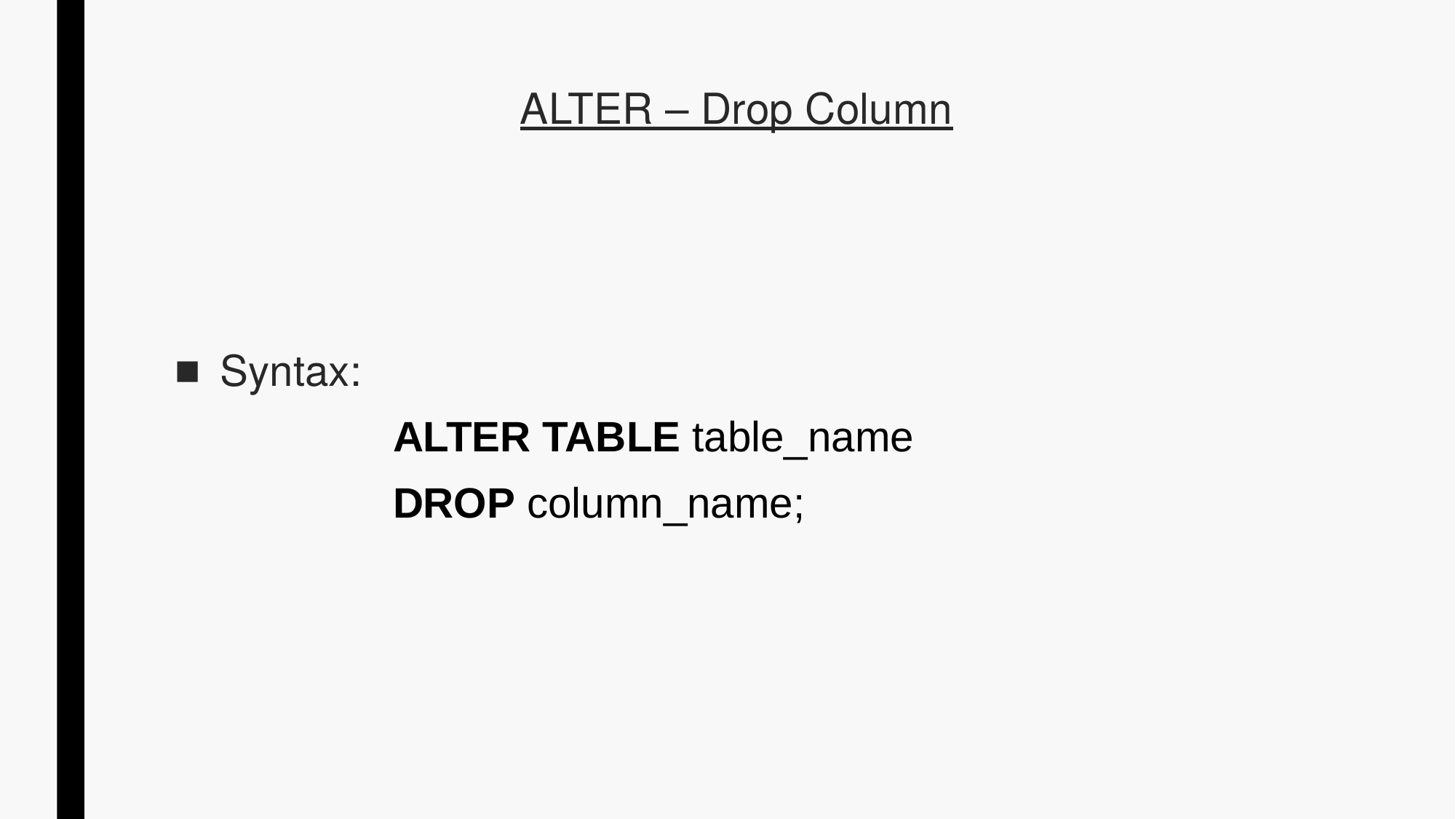

# ALTER – Drop Column

Syntax:
		ALTER TABLE table_name
		DROP column_name;